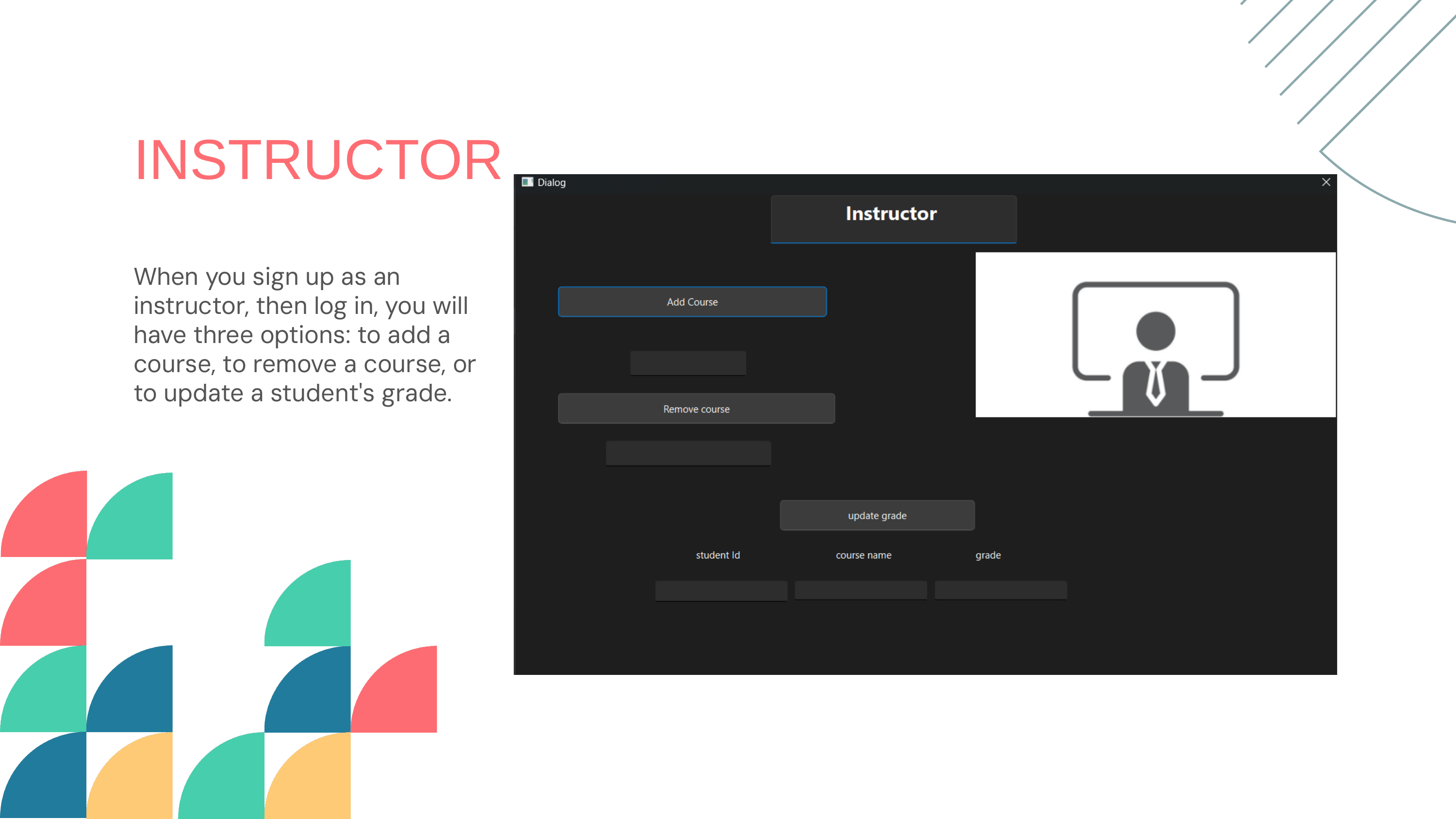

INSTRUCTOR

When you sign up as an instructor, then log in, you will have three options: to add a course, to remove a course, or to update a student's grade.